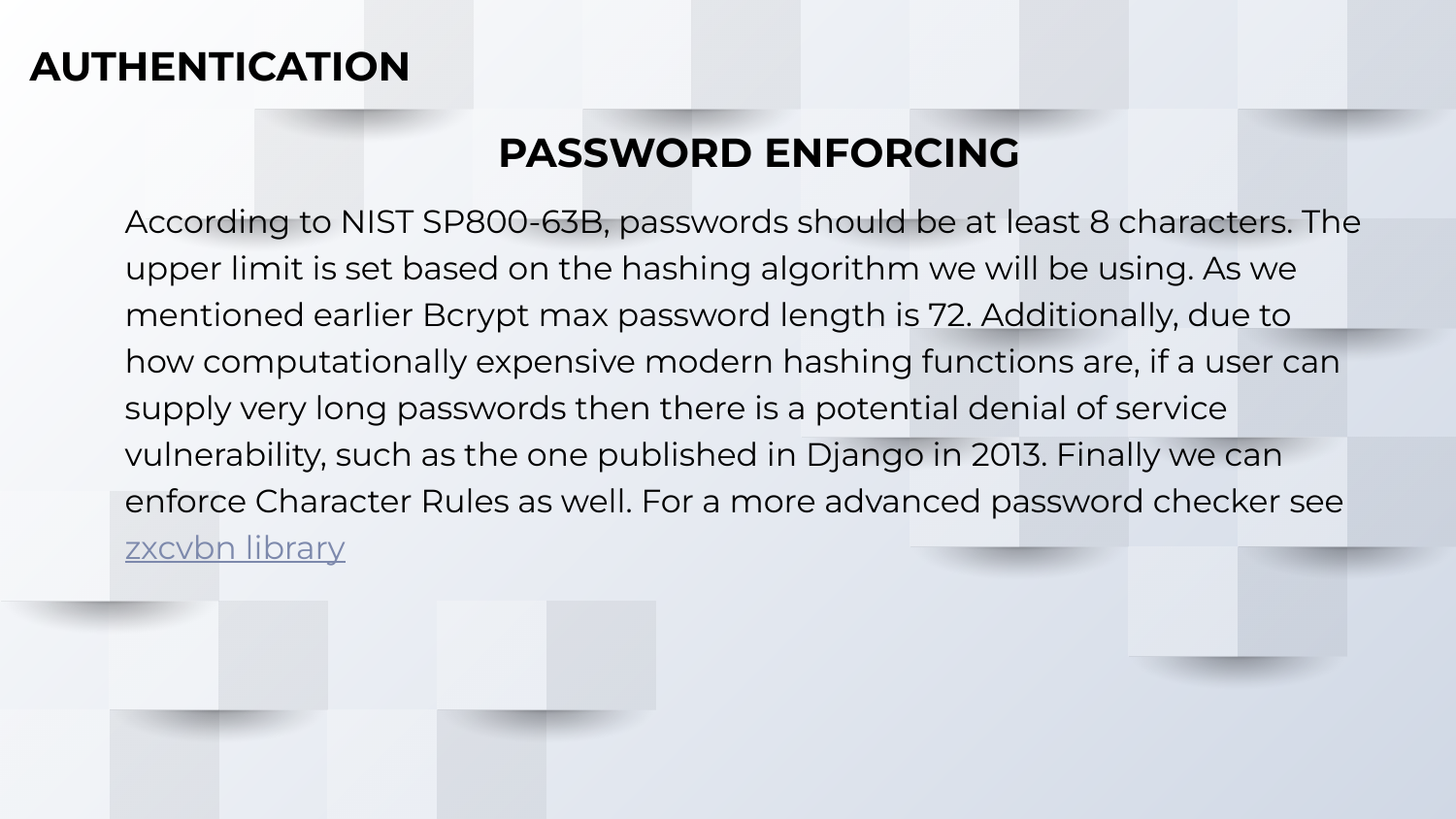

AUTHENTICATION
PASSWORD ENFORCING

According to NIST SP800-63B, passwords should be at least 8 characters. The upper limit is set based on the hashing algorithm we will be using. As we mentioned earlier Bcrypt max password length is 72. Additionally, due to how computationally expensive modern hashing functions are, if a user can supply very long passwords then there is a potential denial of service vulnerability, such as the one published in Django in 2013. Finally we can enforce Character Rules as well. For a more advanced password checker see zxcvbn library